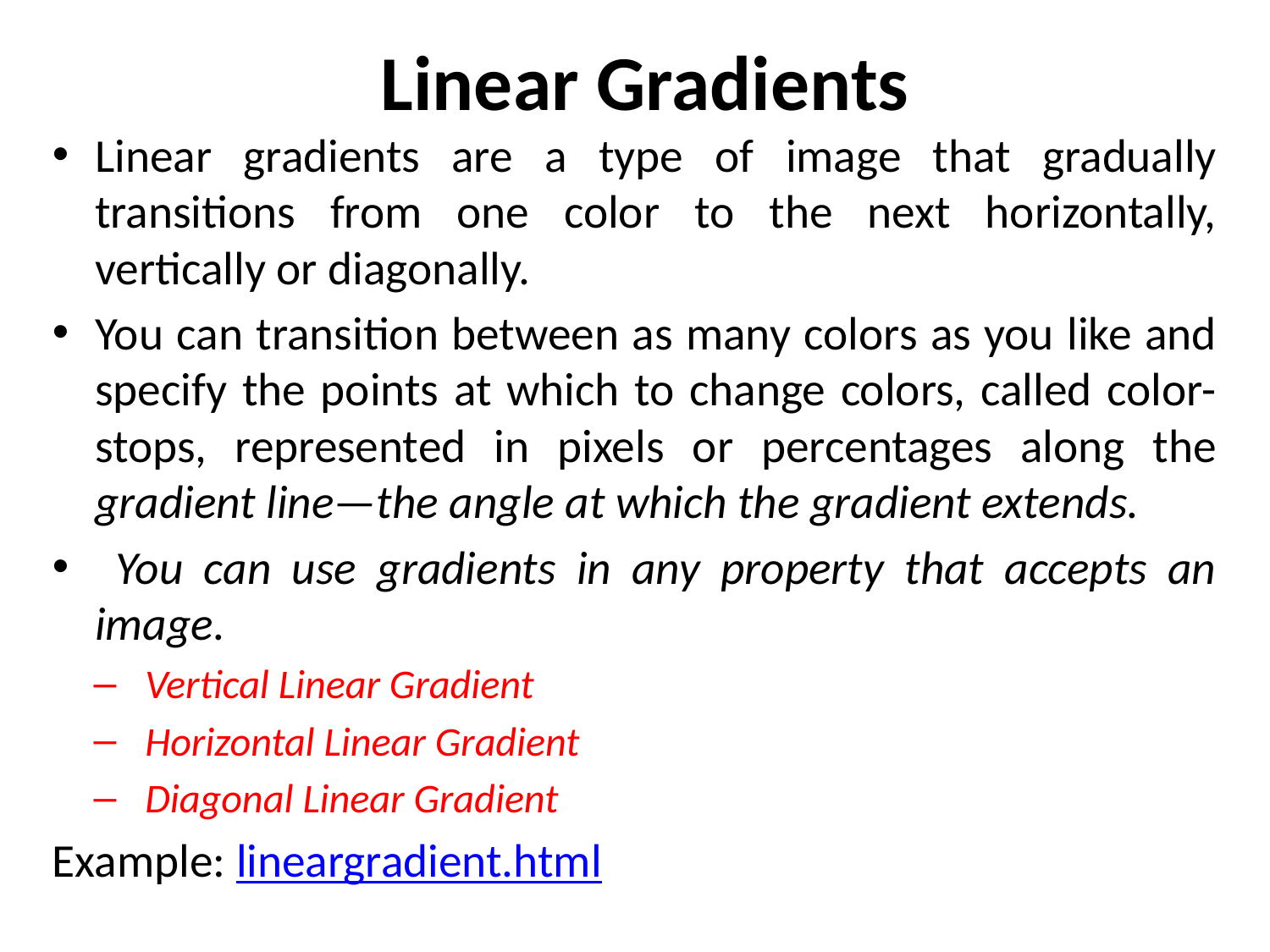

# Linear Gradients
Linear gradients are a type of image that gradually transitions from one color to the next horizontally, vertically or diagonally.
You can transition between as many colors as you like and specify the points at which to change colors, called color-stops, represented in pixels or percentages along the gradient line—the angle at which the gradient extends.
 You can use gradients in any property that accepts an image.
Vertical Linear Gradient
Horizontal Linear Gradient
Diagonal Linear Gradient
Example: lineargradient.html